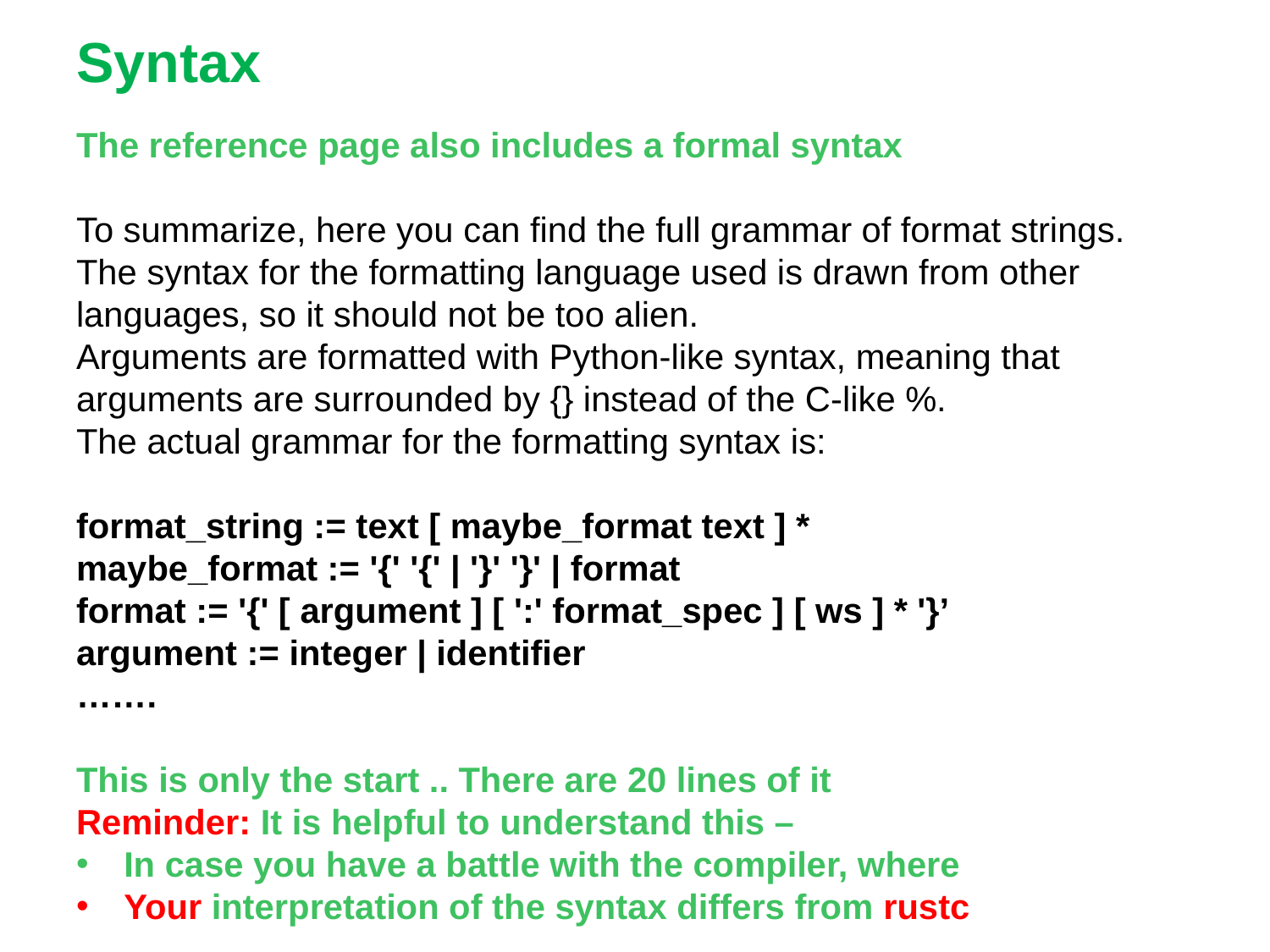

# Syntax
The reference page also includes a formal syntax

To summarize, here you can find the full grammar of format strings.
The syntax for the formatting language used is drawn from other languages, so it should not be too alien.
Arguments are formatted with Python-like syntax, meaning that arguments are surrounded by {} instead of the C-like %.
The actual grammar for the formatting syntax is:

format_string := text [ maybe_format text ] *
maybe_format := '{' '{' | '}' '}' | format
format := '{' [ argument ] [ ':' format_spec ] [ ws ] * '}’
argument := integer | identifier
…….

This is only the start .. There are 20 lines of it
Reminder: It is helpful to understand this –
In case you have a battle with the compiler, where
Your interpretation of the syntax differs from rustc